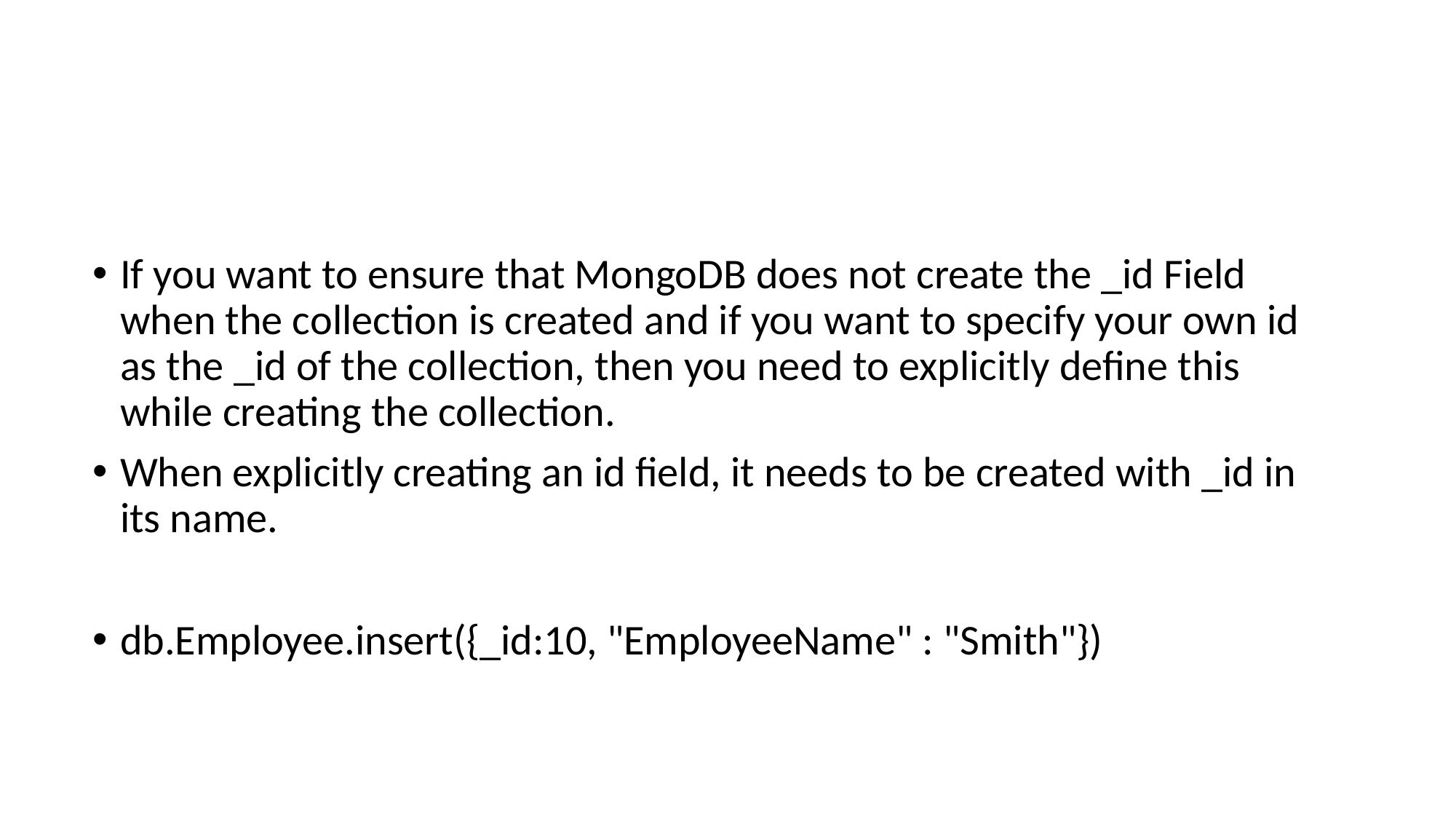

#
If you want to ensure that MongoDB does not create the _id Field when the collection is created and if you want to specify your own id as the _id of the collection, then you need to explicitly define this while creating the collection.
When explicitly creating an id field, it needs to be created with _id in its name.

db.Employee.insert({_id:10, "EmployeeName" : "Smith"})